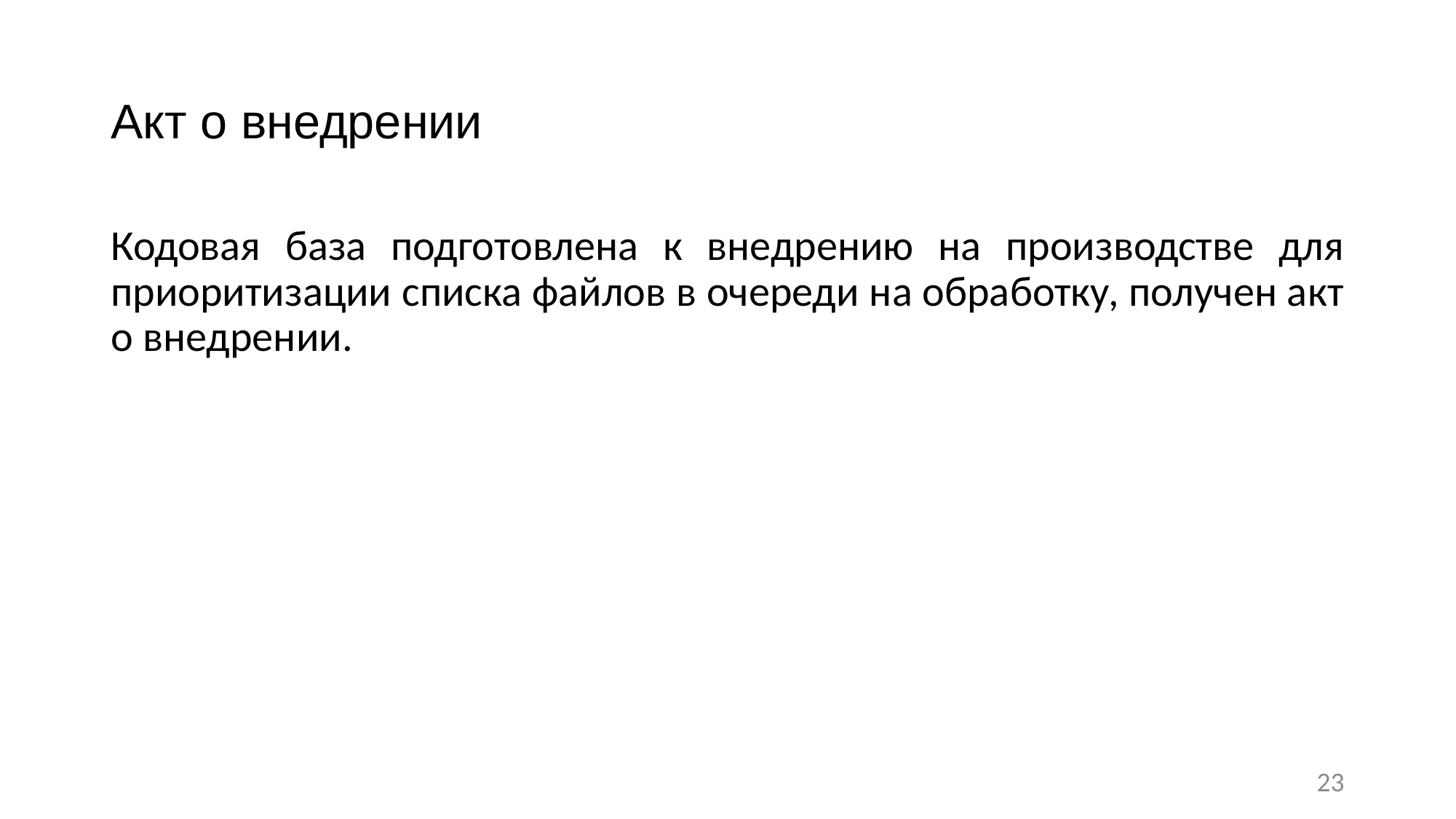

# Акт о внедрении
Кодовая база подготовлена к внедрению на производстве для приоритизации списка файлов в очереди на обработку, получен акт о внедрении.
23